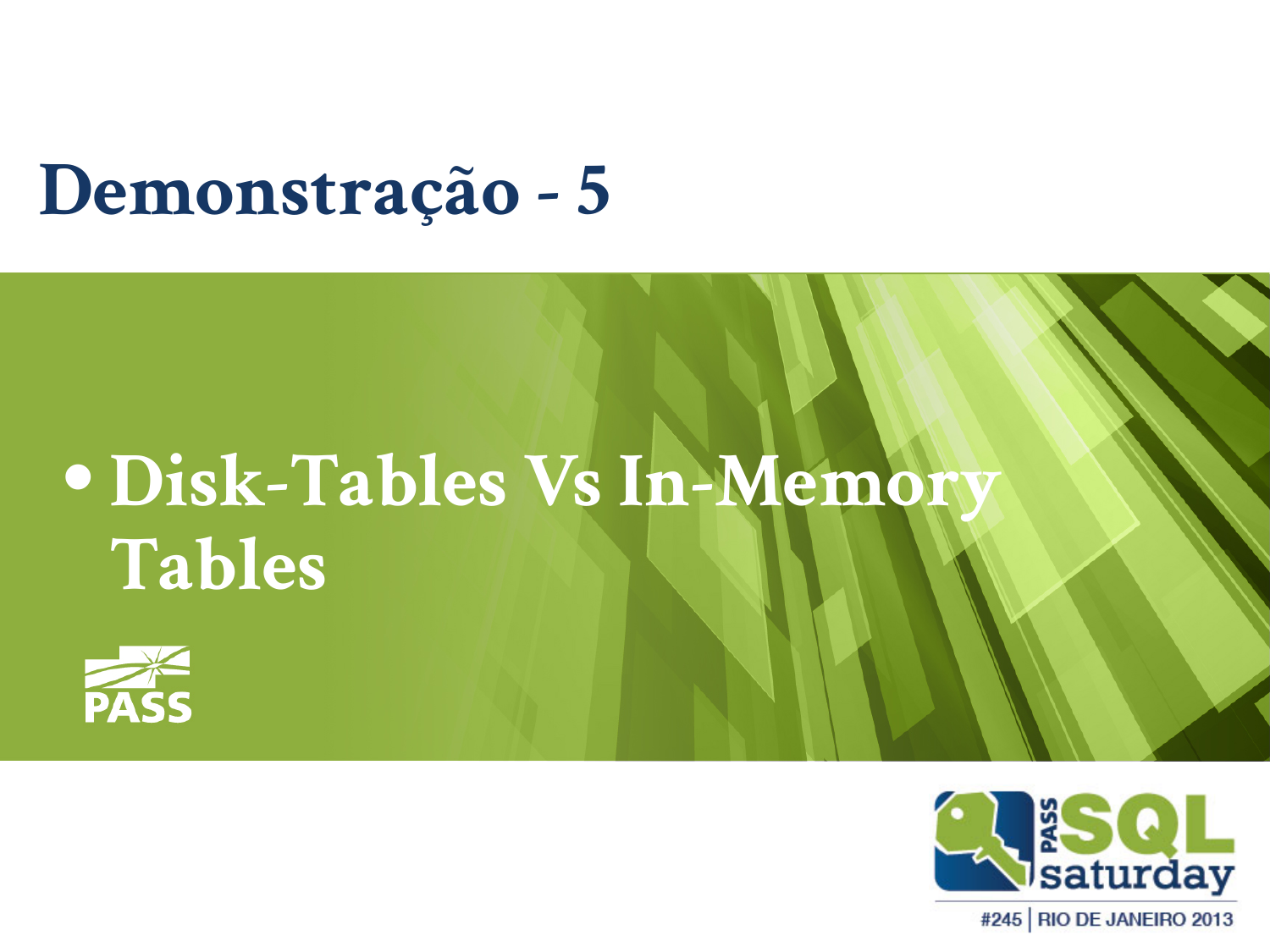

# Demonstração - 5

Disk-Tables Vs In-Memory Tables